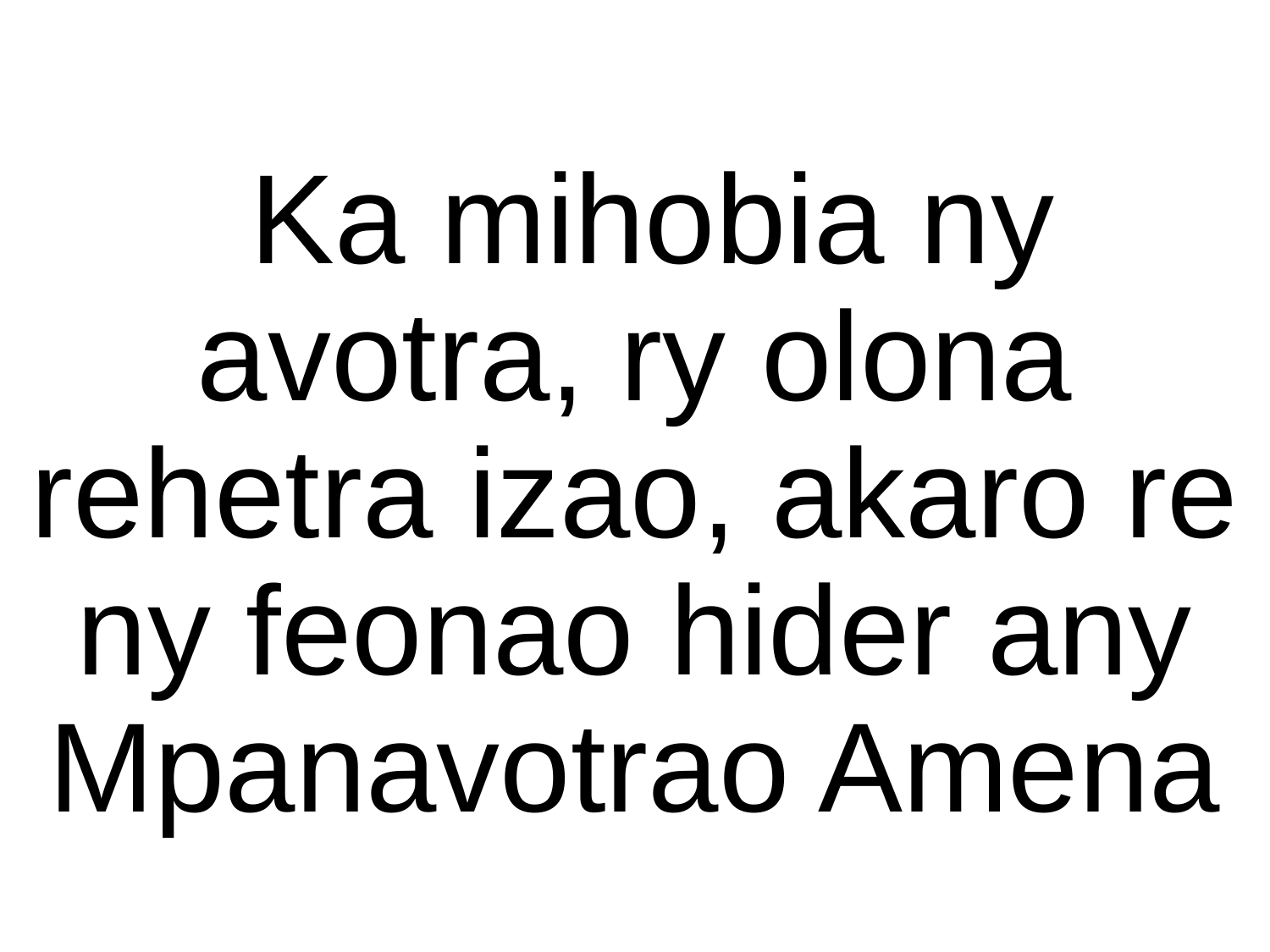

# Ka mihobia ny avotra, ry olona rehetra izao, akaro re ny feonao hider any Mpanavotrao Amena